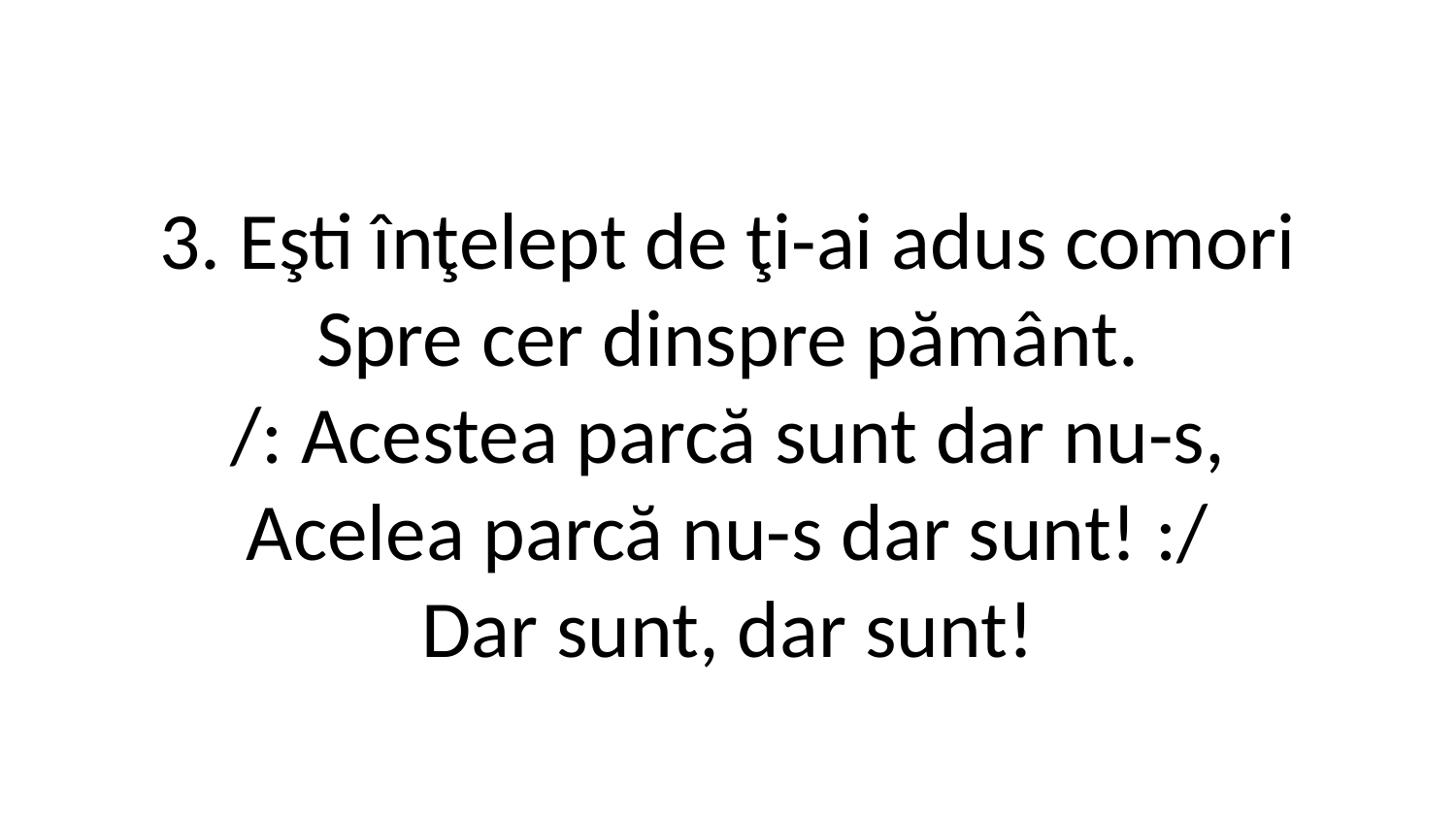

3. Eşti înţelept de ţi-ai adus comori
Spre cer dinspre pământ.
/: Acestea parcă sunt dar nu-s,
Acelea parcă nu-s dar sunt! :/
Dar sunt, dar sunt!